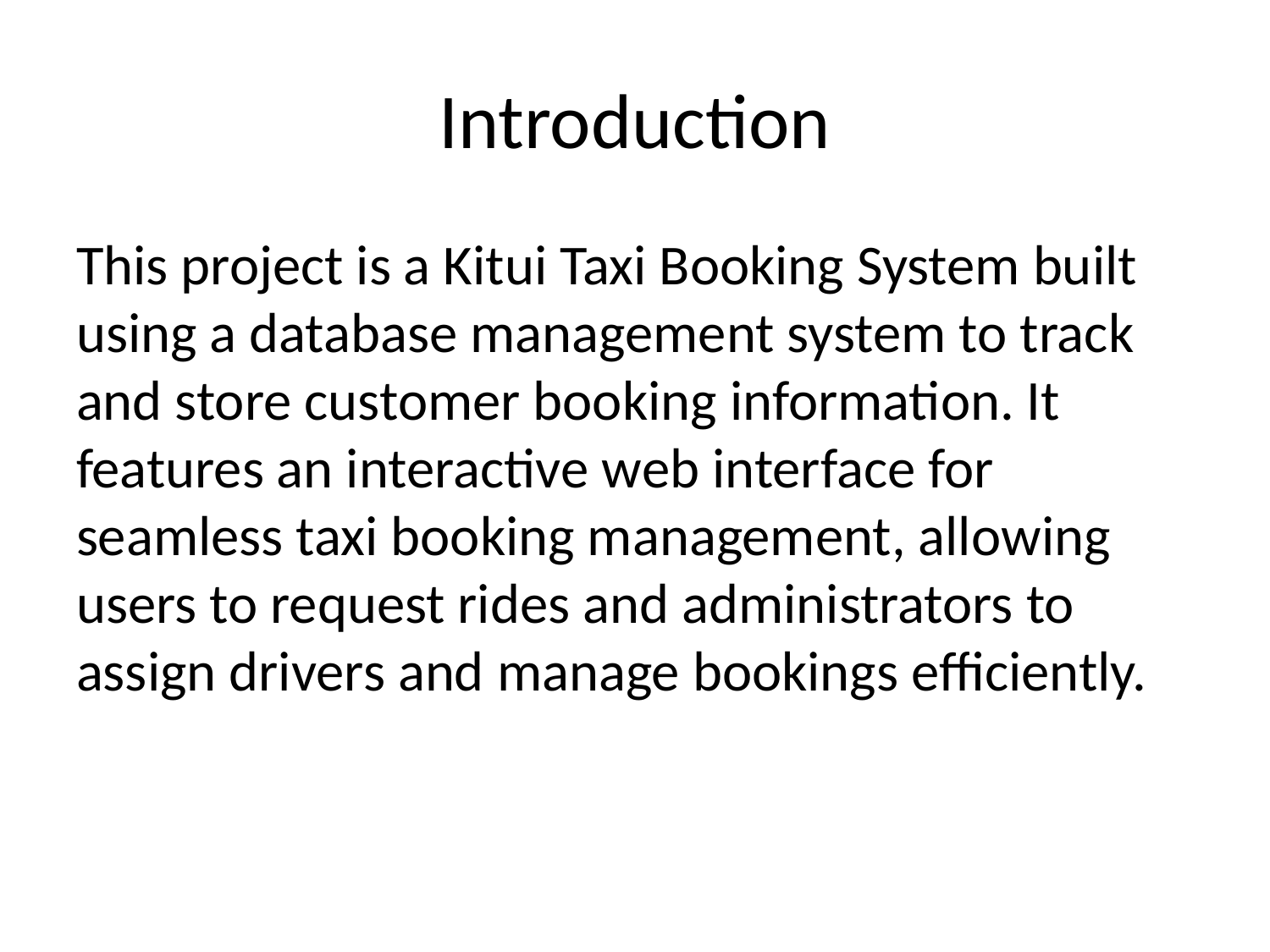

# Introduction
This project is a Kitui Taxi Booking System built using a database management system to track and store customer booking information. It features an interactive web interface for seamless taxi booking management, allowing users to request rides and administrators to assign drivers and manage bookings efficiently.